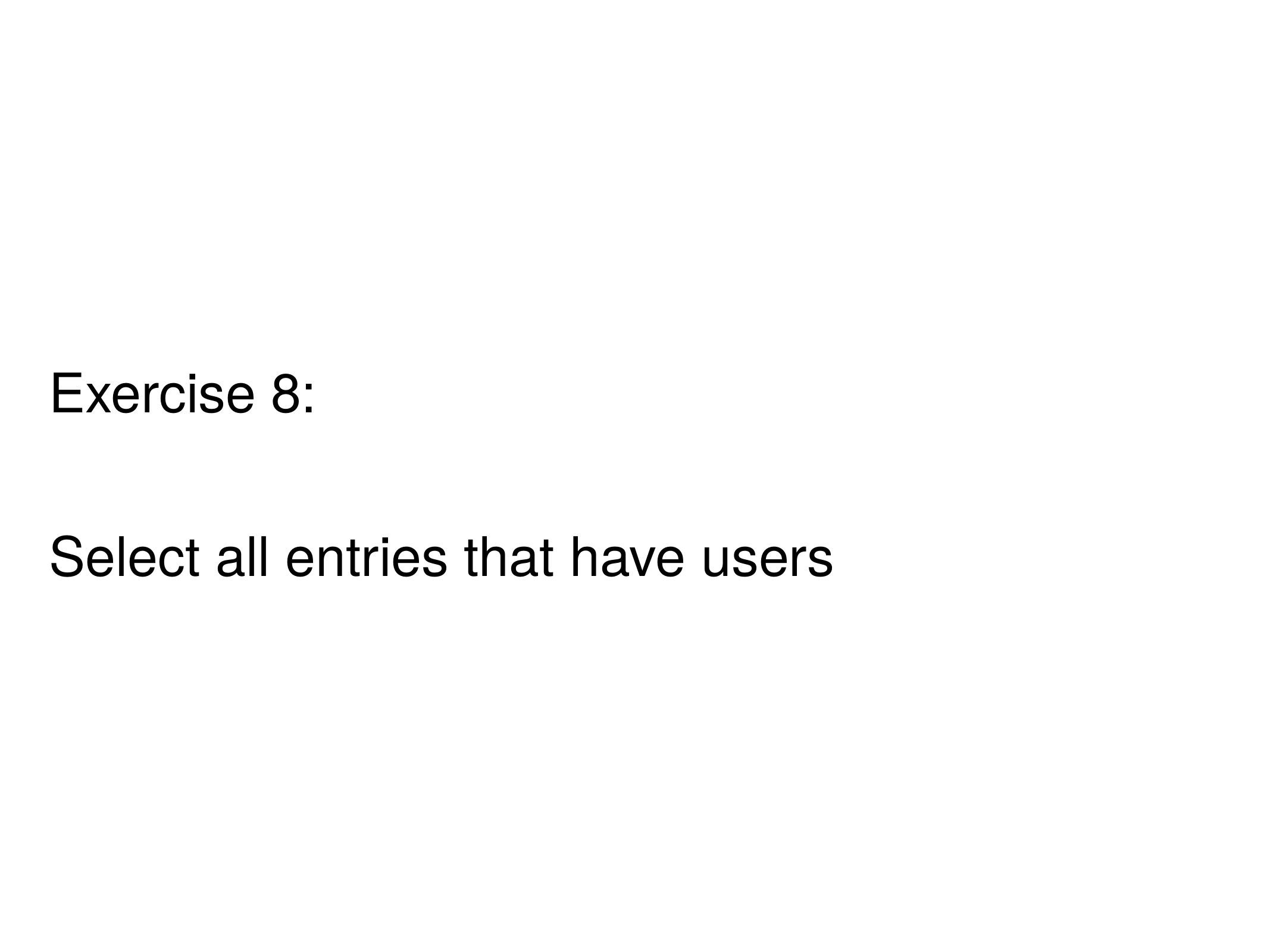

# Exercise 8:

Select all entries that have users